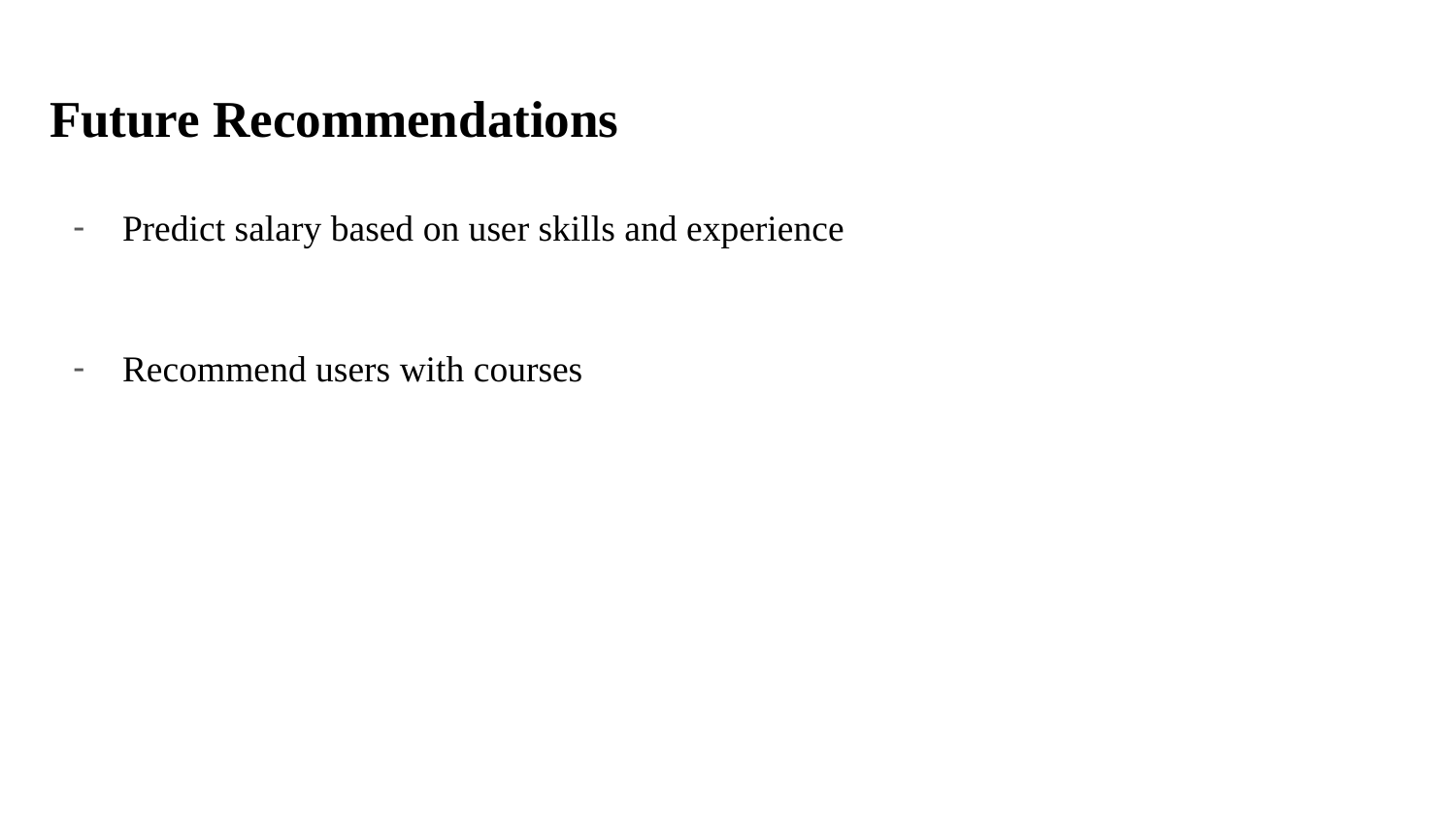

# Future Recommendations
Predict salary based on user skills and experience

Recommend users with courses